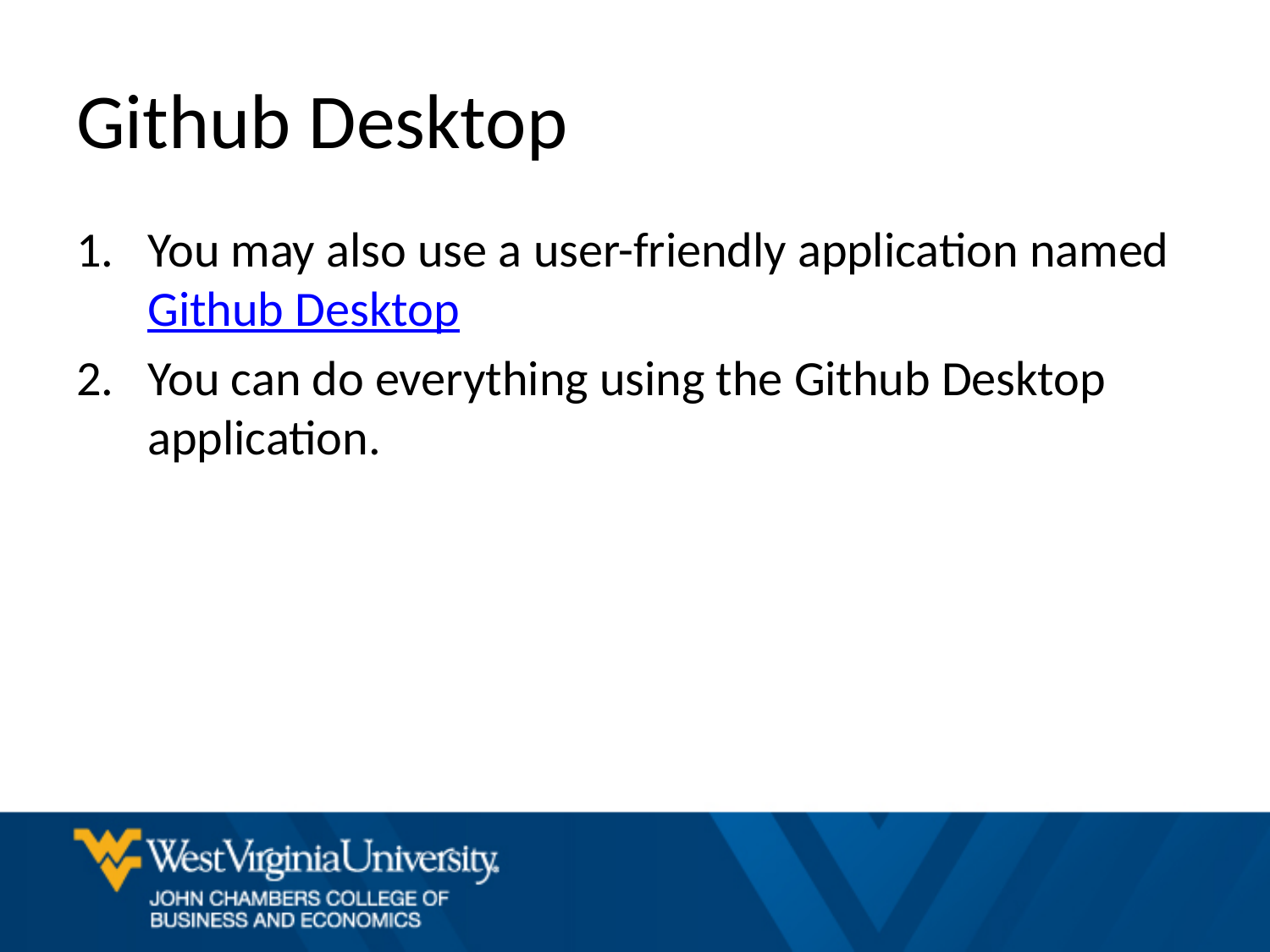

# Github Desktop
You may also use a user-friendly application named Github Desktop
You can do everything using the Github Desktop application.